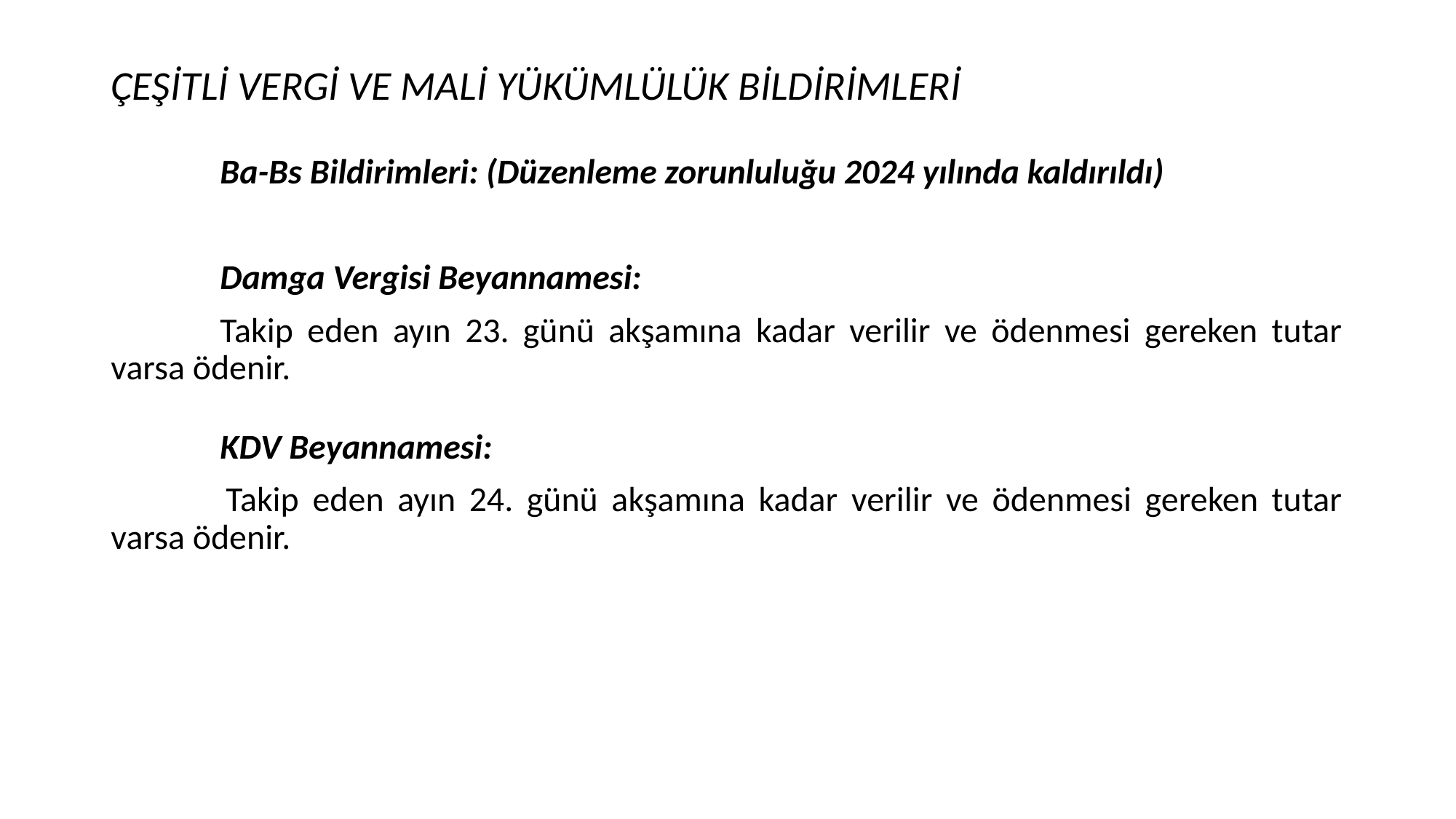

# ÇEŞİTLİ VERGİ VE MALİ YÜKÜMLÜLÜK BİLDİRİMLERİ
	Ba-Bs Bildirimleri: (Düzenleme zorunluluğu 2024 yılında kaldırıldı)

	Damga Vergisi Beyannamesi:
	Takip eden ayın 23. günü akşamına kadar verilir ve ödenmesi gereken tutar varsa ödenir.

	KDV Beyannamesi:
 	Takip eden ayın 24. günü akşamına kadar verilir ve ödenmesi gereken tutar varsa ödenir.